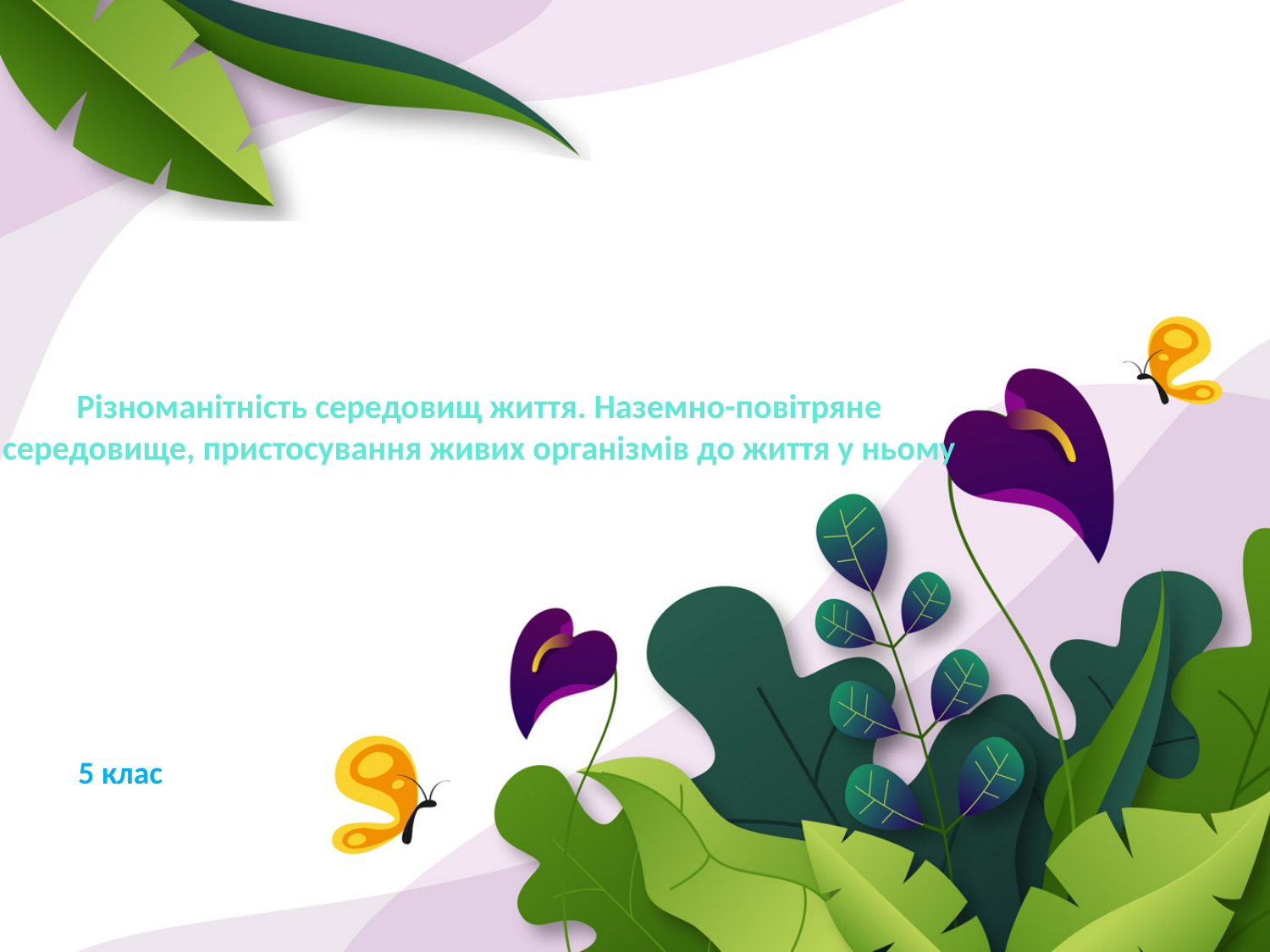

# Різноманітність середовищ життя. Наземно-повітряне середовище, пристосування живих організмів до життя у ньому
5 клас